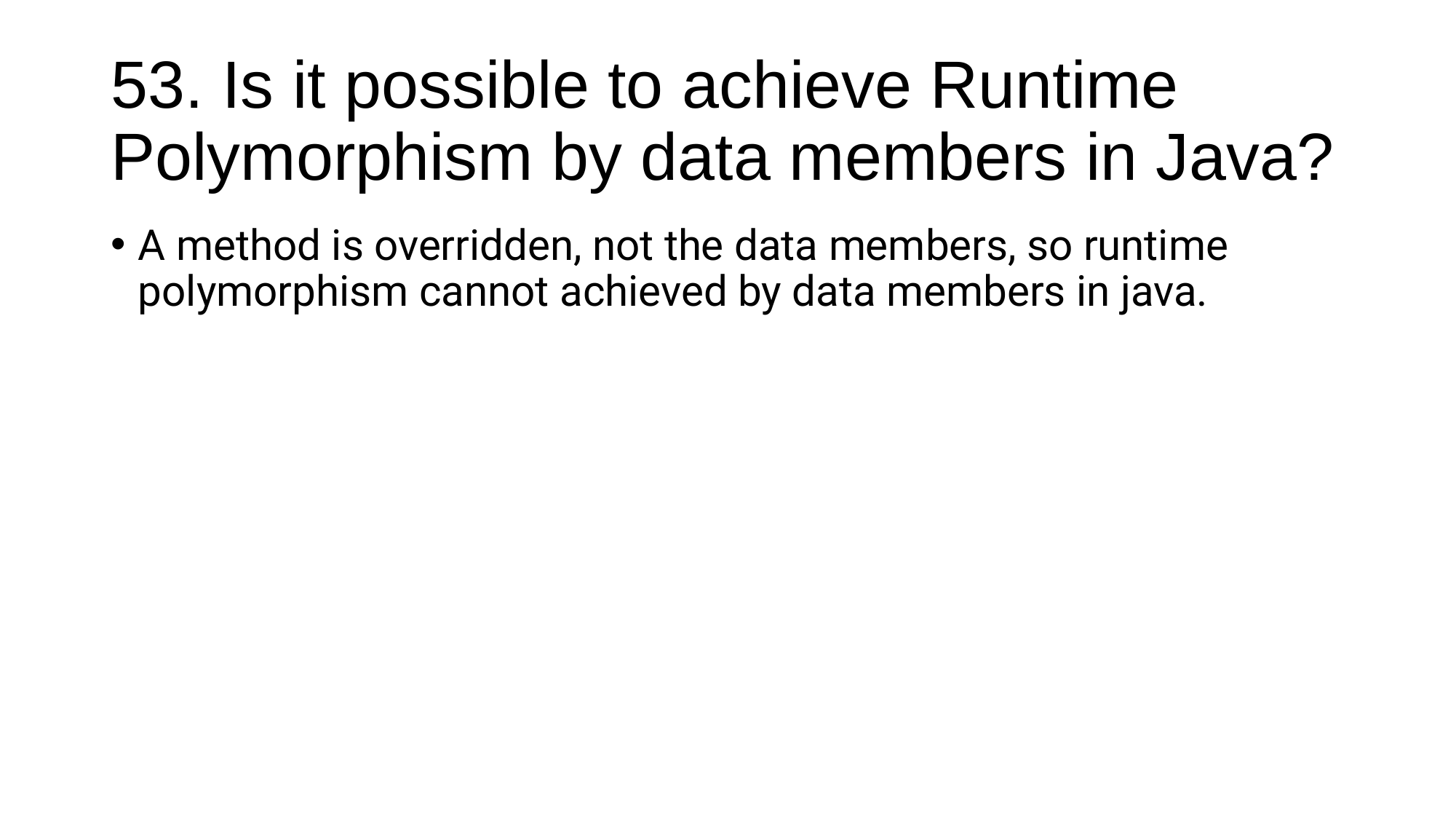

# 53. Is it possible to achieve Runtime Polymorphism by data members in Java?
A method is overridden, not the data members, so runtime polymorphism cannot achieved by data members in java.